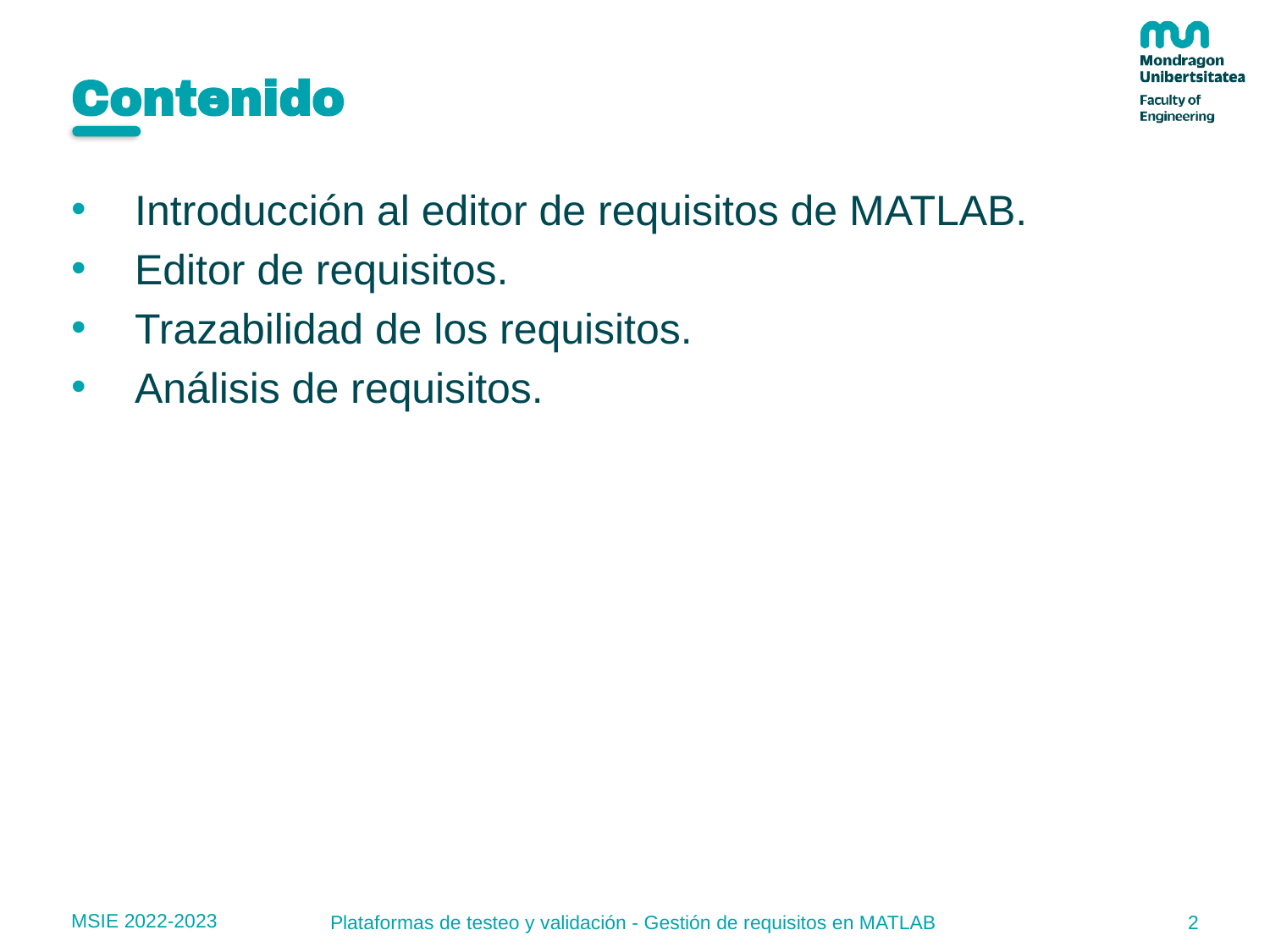

# Contenido
Introducción al editor de requisitos de MATLAB.
Editor de requisitos.
Trazabilidad de los requisitos.
Análisis de requisitos.

MSIE 2022-2023
2
Plataformas de testeo y validación - Gestión de requisitos en MATLAB